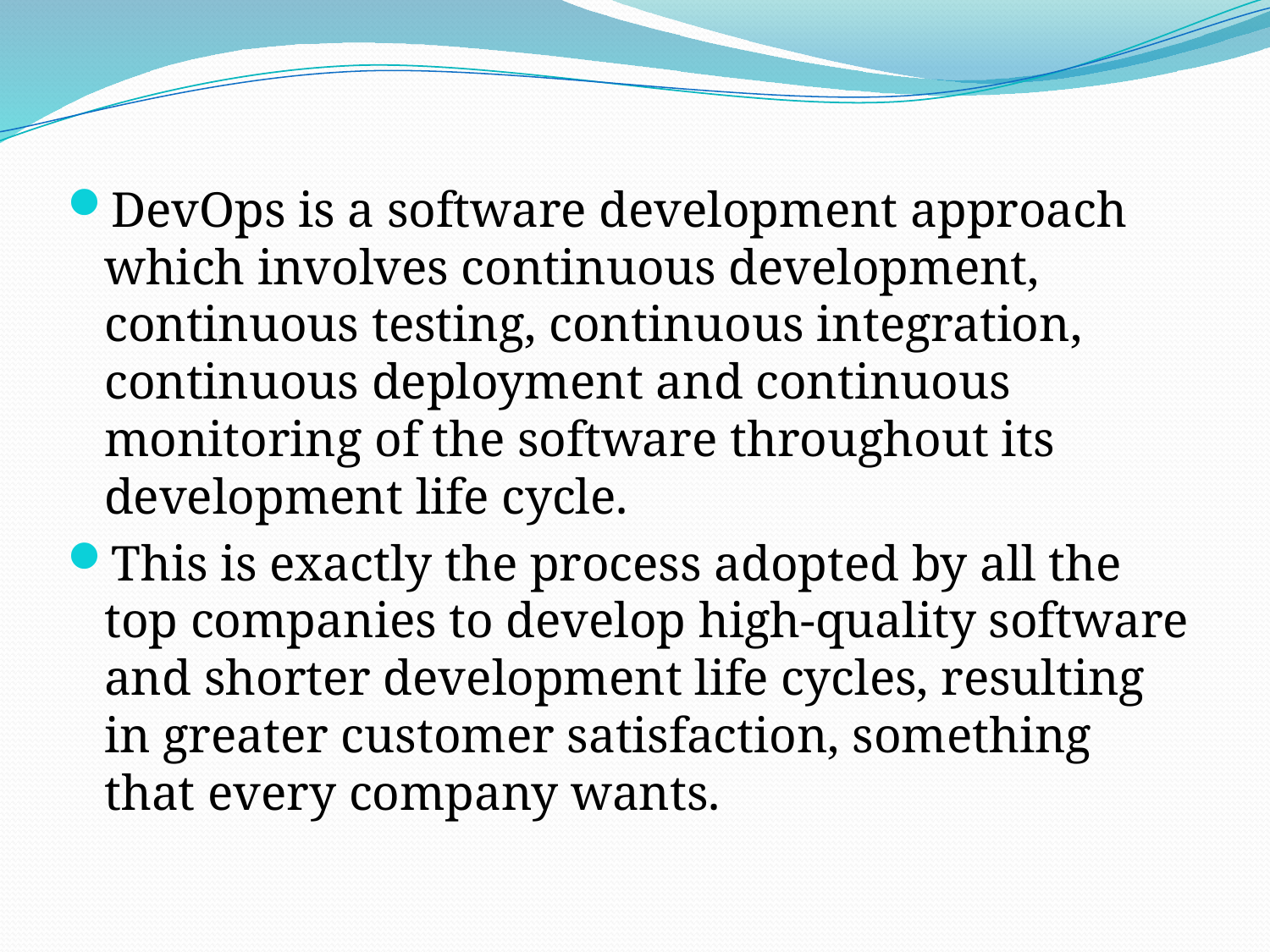

DevOps is a software development approach which involves continuous development, continuous testing, continuous integration, continuous deployment and continuous monitoring of the software throughout its development life cycle.
This is exactly the process adopted by all the top companies to develop high-quality software and shorter development life cycles, resulting in greater customer satisfaction, something that every company wants.